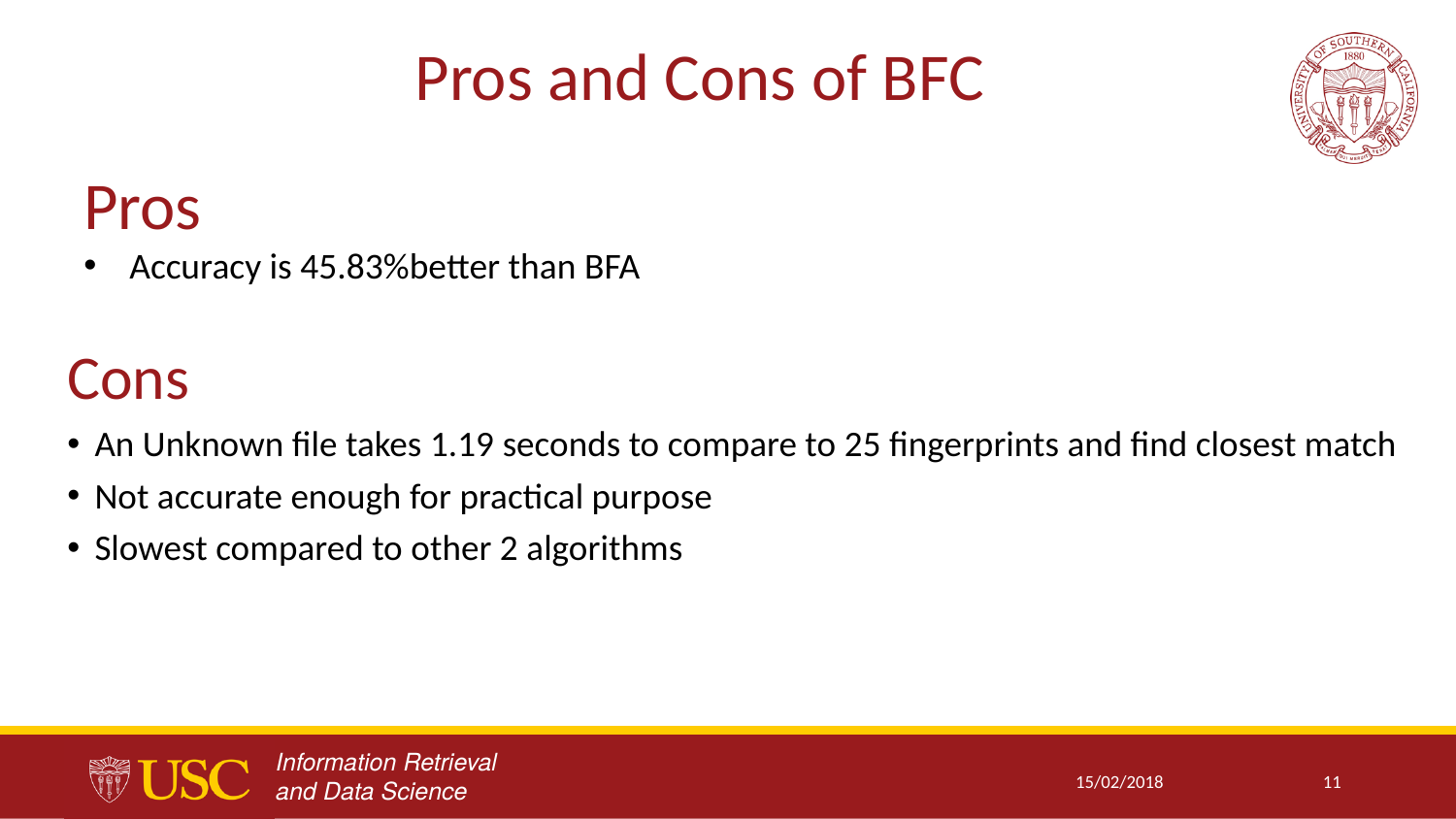

# Pros and Cons of BFC
Pros
Accuracy is 45.83%better than BFA

Cons
An Unknown file takes 1.19 seconds to compare to 25 fingerprints and find closest match
Not accurate enough for practical purpose
Slowest compared to other 2 algorithms
15/02/2018
11